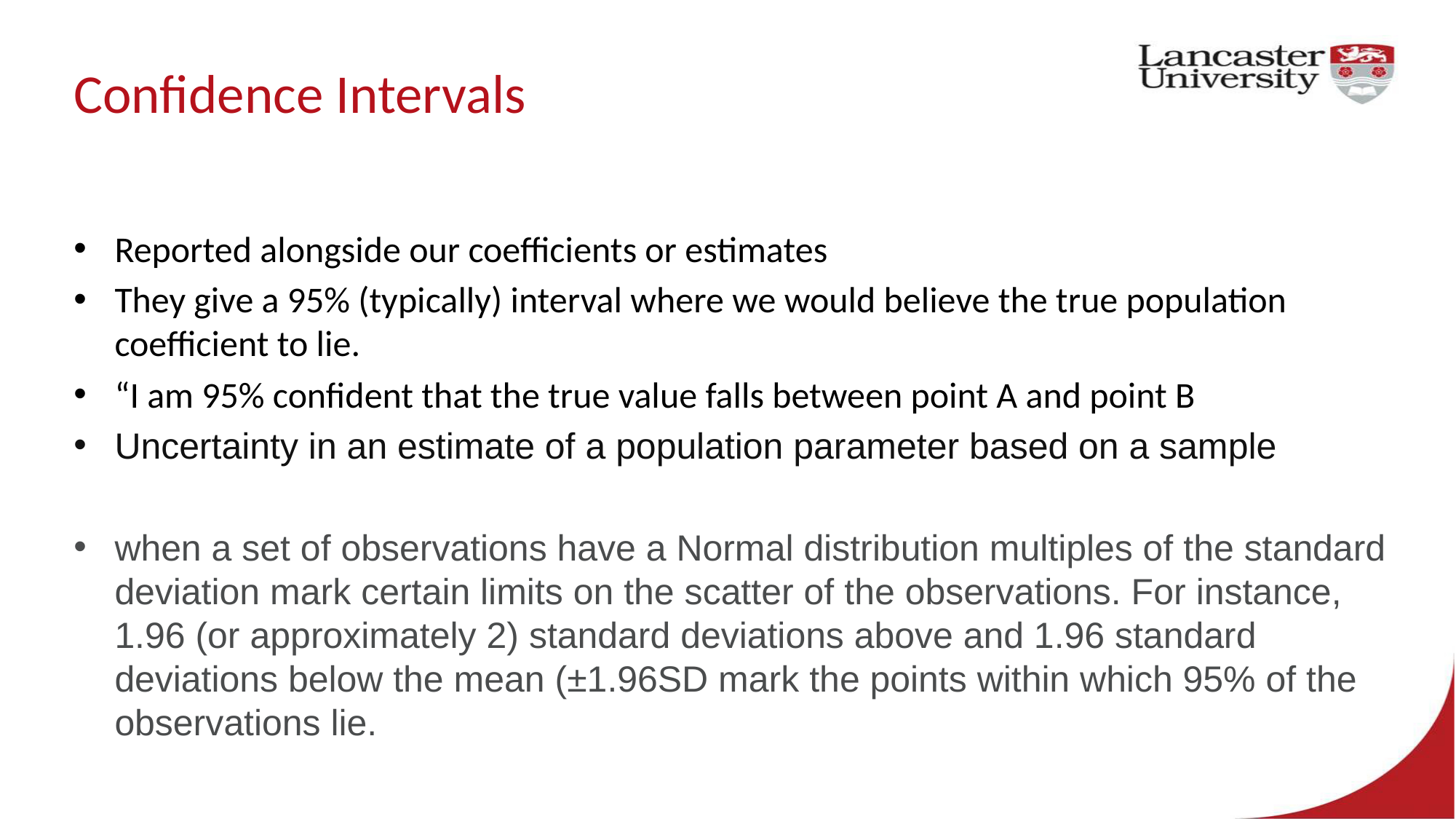

# Confidence Intervals
Reported alongside our coefficients or estimates
They give a 95% (typically) interval where we would believe the true population coefficient to lie.
“I am 95% confident that the true value falls between point A and point B
Uncertainty in an estimate of a population parameter based on a sample

when a set of observations have a Normal distribution multiples of the standard deviation mark certain limits on the scatter of the observations. For instance, 1.96 (or approximately 2) standard deviations above and 1.96 standard deviations below the mean (±1.96SD mark the points within which 95% of the observations lie.